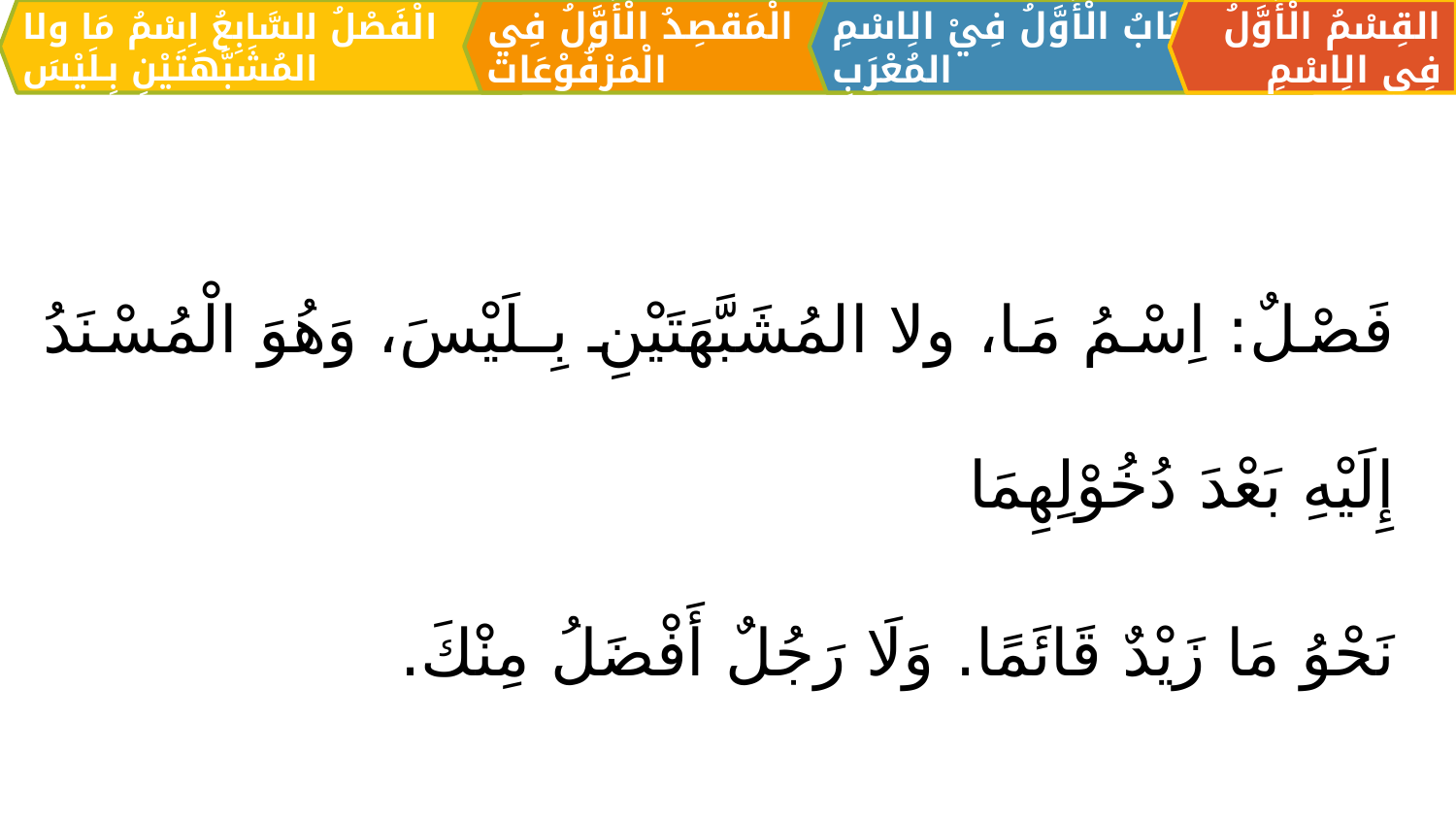

الْمَقصِدُ الْأَوَّلُ فِي الْمَرْفُوْعَات
القِسْمُ الْأَوَّلُ فِي الِاسْمِ
اَلبَابُ الْأَوَّلُ فِيْ الِاسْمِ المُعْرَبِ
الْفَصْلُ السَّابِعُ اِسْمُ مَا ولا المُشَبَّهَتَيْنِ بِـلَيْسَ
فَصْلٌ: اِسْمُ مَا، ولا المُشَبَّهَتَيْنِ بِـلَيْسَ، وَهُوَ الْمُسْنَدُ إِلَيْهِ بَعْدَ دُخُوْلِهِمَا
نَحْوُ مَا زَيْدٌ قَائَمًا. وَلَا رَجُلٌ أَفْضَلُ مِنْكَ.